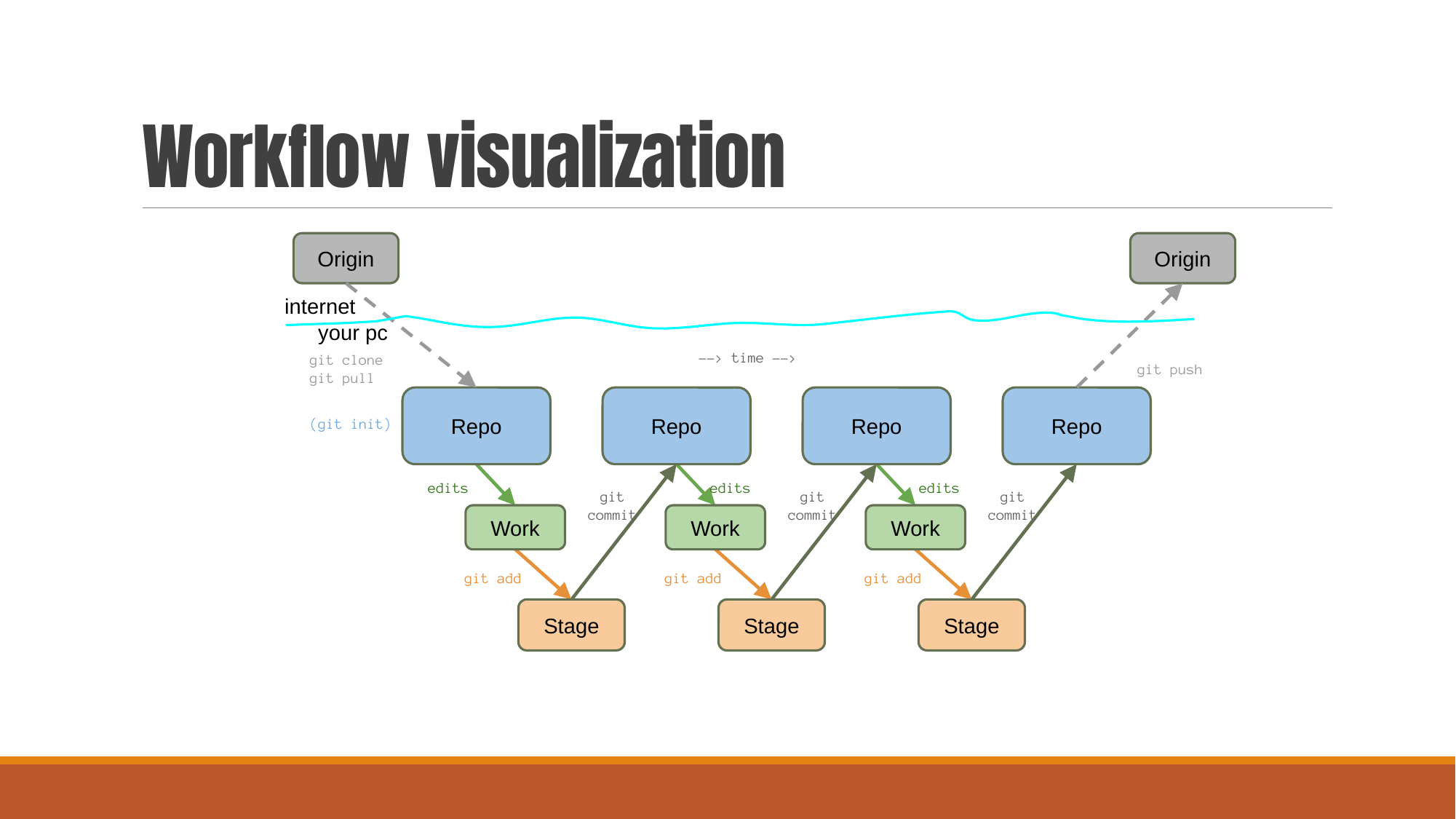

# Workflow visualization

Origin
Origin
internet
your pc

--> time -->
git clone
git pull
git push
Repo
Repo
Repo
Repo
(git init)
edits
edits
edits
git commit
git commit
git commit
Work
Work
Work
git add
git add
git add
Stage
Stage
Stage